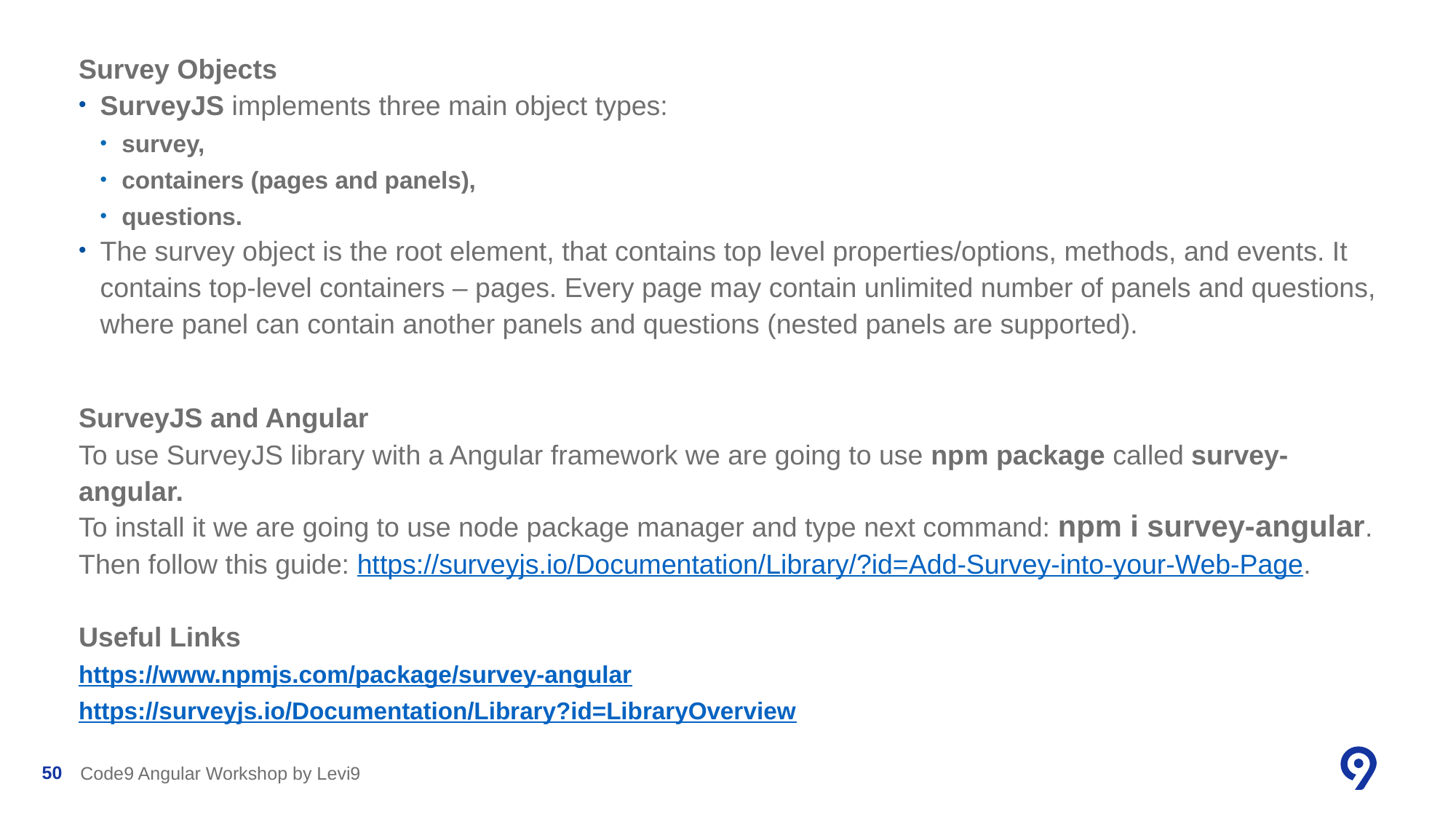

Survey Objects
SurveyJS implements three main object types:
survey,
containers (pages and panels),
questions.
The survey object is the root element, that contains top level properties/options, methods, and events. It contains top-level containers – pages. Every page may contain unlimited number of panels and questions, where panel can contain another panels and questions (nested panels are supported).

SurveyJS and Angular
To use SurveyJS library with a Angular framework we are going to use npm package called survey-angular.
To install it we are going to use node package manager and type next command: npm i survey-angular.
Then follow this guide: https://surveyjs.io/Documentation/Library/?id=Add-Survey-into-your-Web-Page.

Useful Links
https://www.npmjs.com/package/survey-angular
https://surveyjs.io/Documentation/Library?id=LibraryOverview

Code9 Angular Workshop by Levi9
50